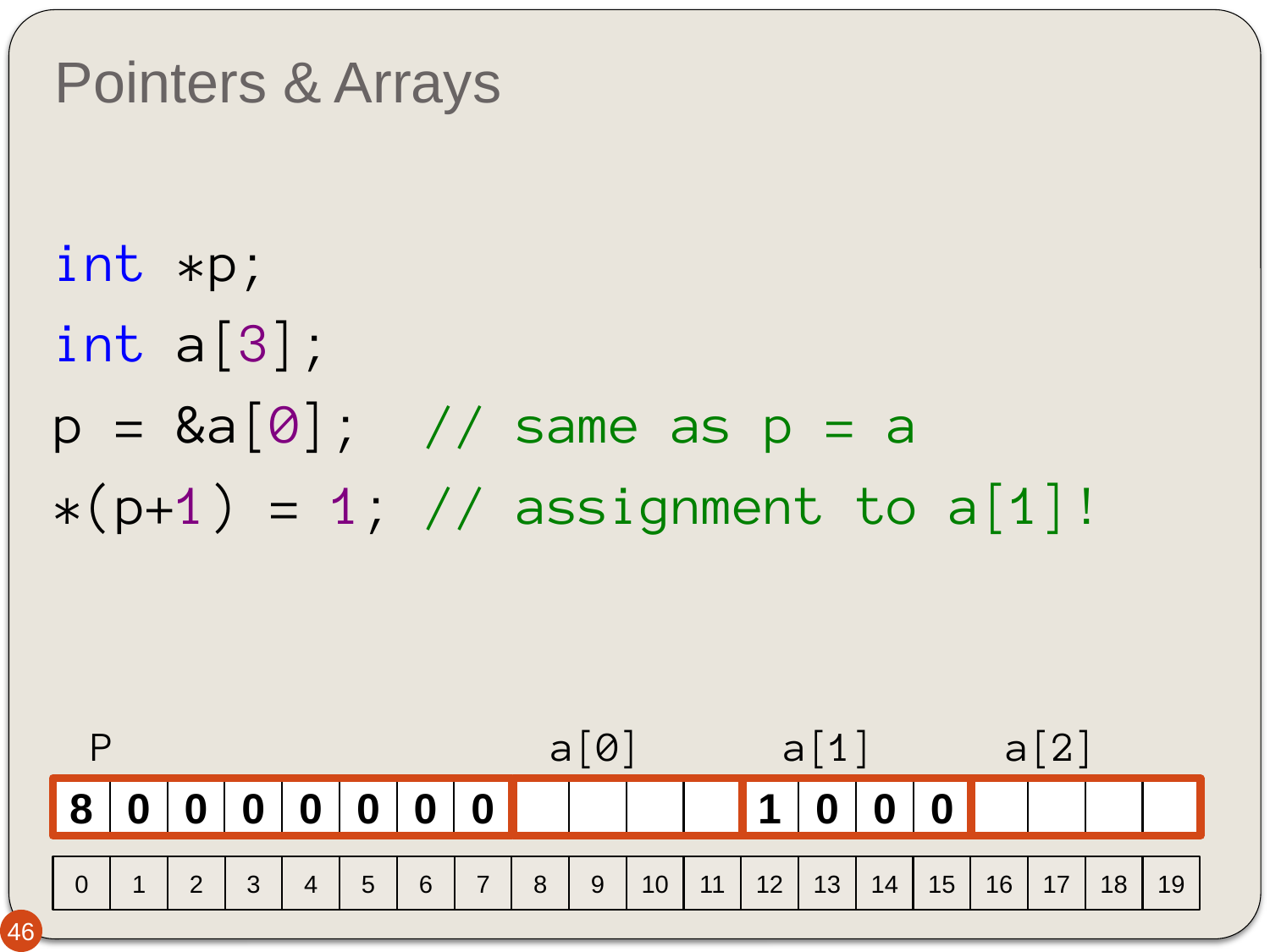

# Pointers & Arrays

int *p;
int a[3];
p = &a[0];  // same as p = a
*(p+1) = 1; // assignment to a[1]!
P
a[0]
a[1]
a[2]
8
0
0
0
0
0
0
0

1
0
0
0

0
1
2
3
4
5
6
7
8
9
10
11
12
13
14
15
16
17
18
19
46